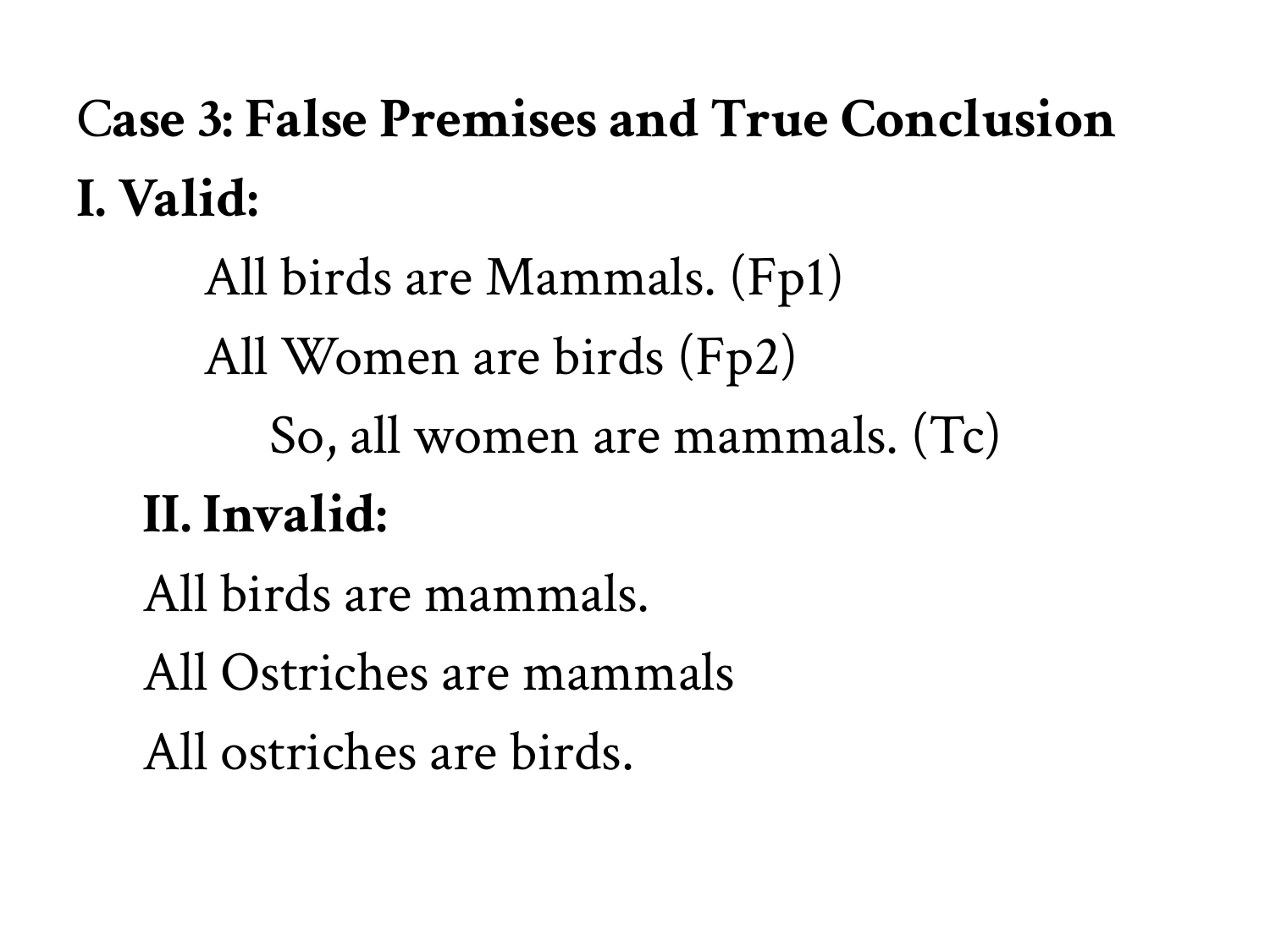

Case 3: False Premises and True Conclusion
I. Valid:
	All birds are Mammals. (Fp1)
  	All Women are birds (Fp2)
	So, all women are mammals. (Tc)
II. Invalid:
All birds are mammals.
All Ostriches are mammals
All ostriches are birds.